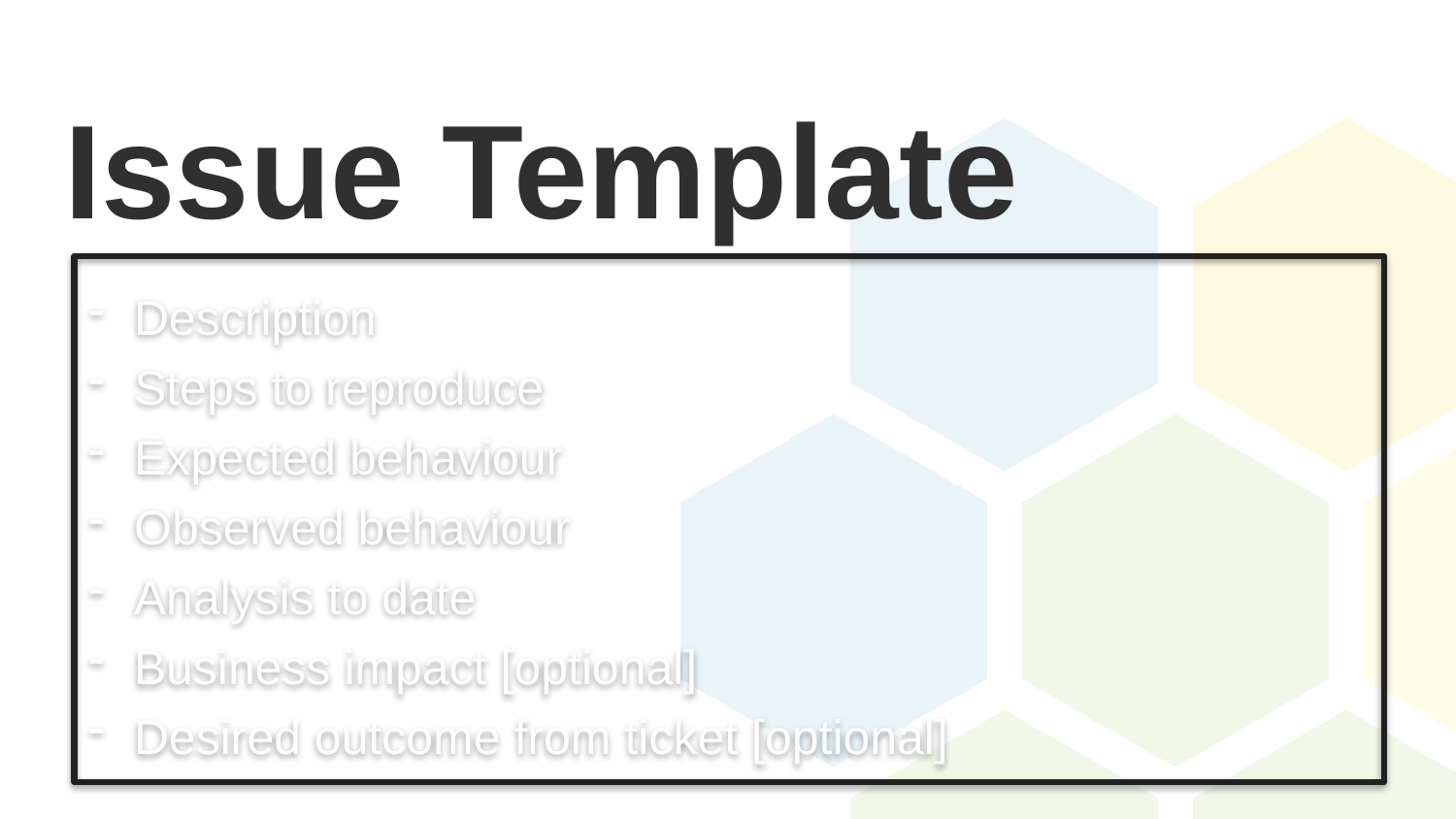

# Issue Template
Description
Steps to reproduce
Expected behaviour
Observed behaviour
Analysis to date
Business impact [optional]
Desired outcome from ticket [optional]